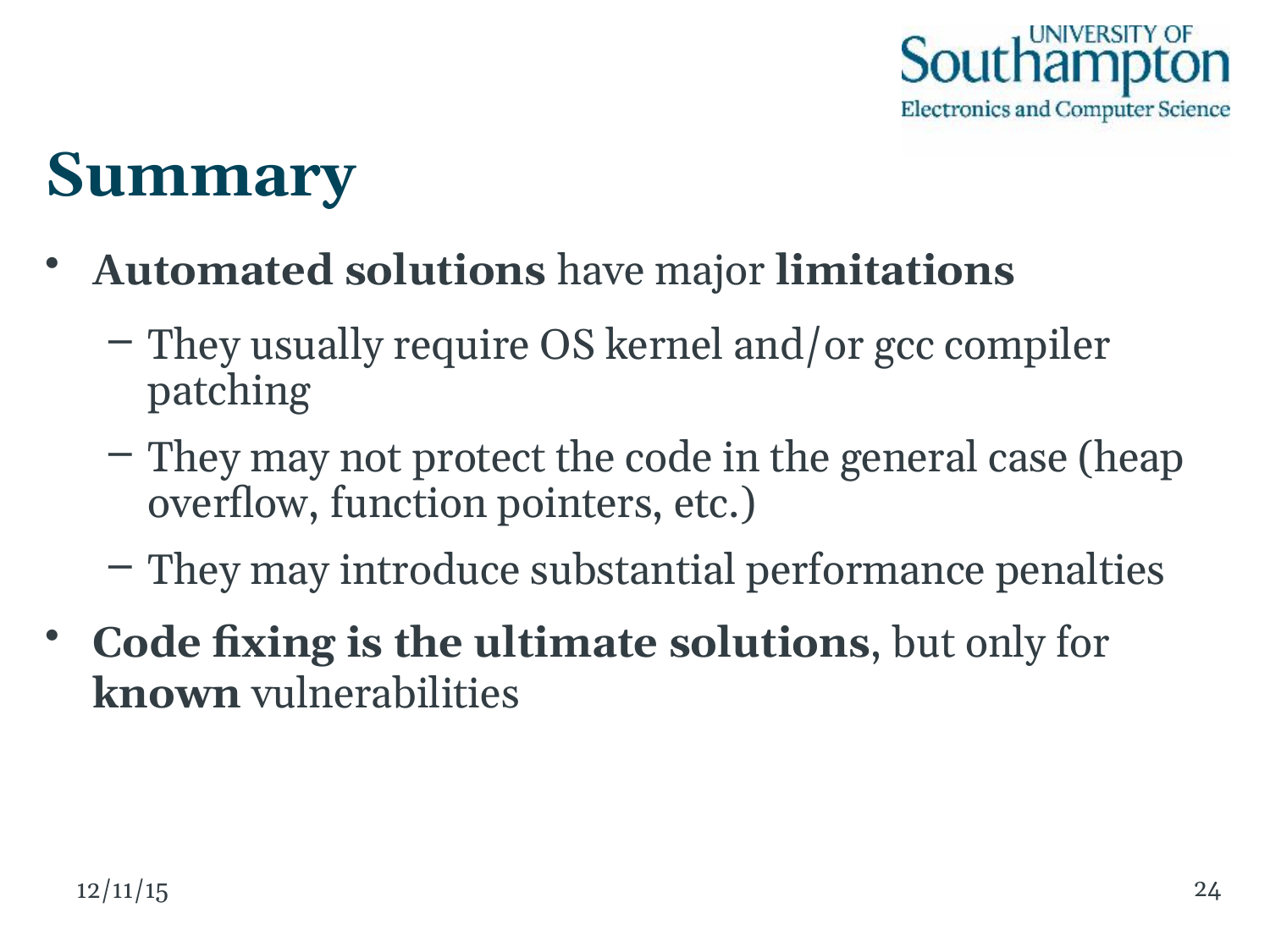

# Summary
Automated solutions have major limitations
They usually require OS kernel and/or gcc compiler patching
They may not protect the code in the general case (heap overflow, function pointers, etc.)
They may introduce substantial performance penalties
Code fixing is the ultimate solutions, but only for known vulnerabilities
24
12/11/15